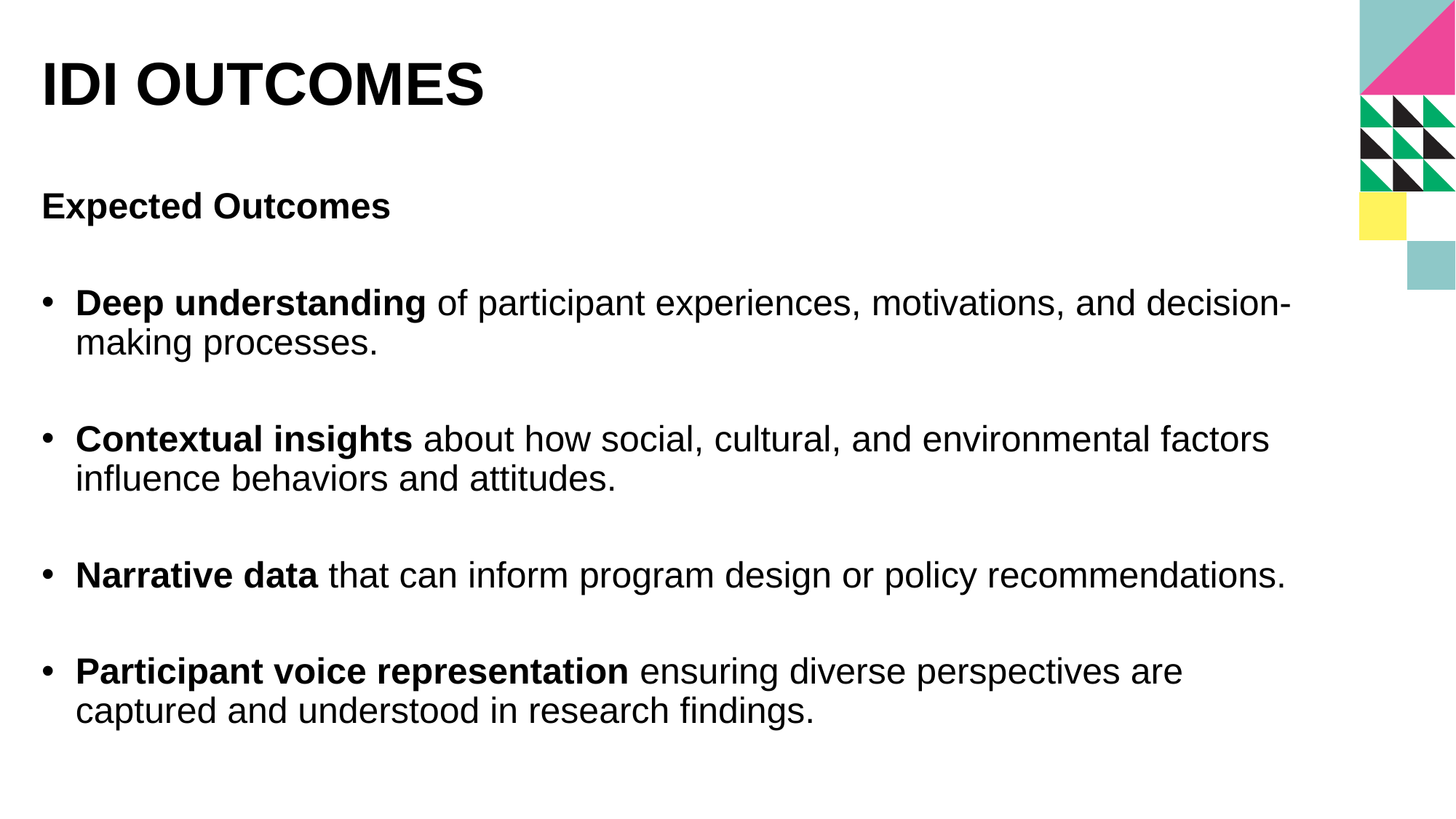

# Idi OUTCOMES
Expected Outcomes

Deep understanding of participant experiences, motivations, and decision-making processes.

Contextual insights about how social, cultural, and environmental factors influence behaviors and attitudes.

Narrative data that can inform program design or policy recommendations.

Participant voice representation ensuring diverse perspectives are captured and understood in research findings.